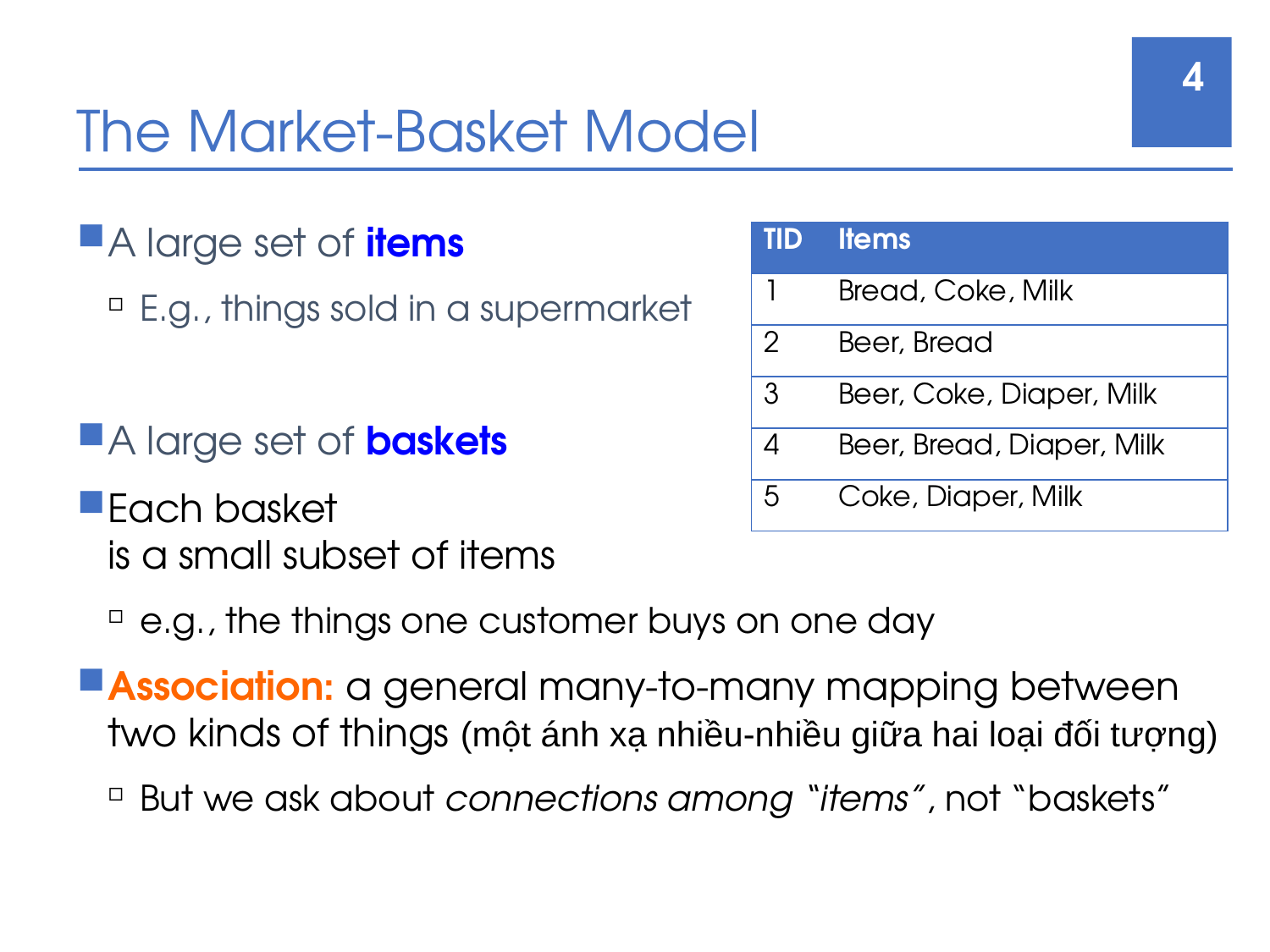

4
# The Market-Basket Model

A large set of items
E.g., things sold in a supermarket

A large set of baskets
Each basket
is a small subset of items
e.g., the things one customer buys on one day
Association: a general many-to-many mapping between two kinds of things (một ánh xạ nhiều-nhiều giữa hai loại đối tượng)
But we ask about connections among “items”, not “baskets”
| TID | Items |
| --- | --- |
| 1 | Bread, Coke, Milk |
| 2 | Beer, Bread |
| 3 | Beer, Coke, Diaper, Milk |
| 4 | Beer, Bread, Diaper, Milk |
| 5 | Coke, Diaper, Milk |